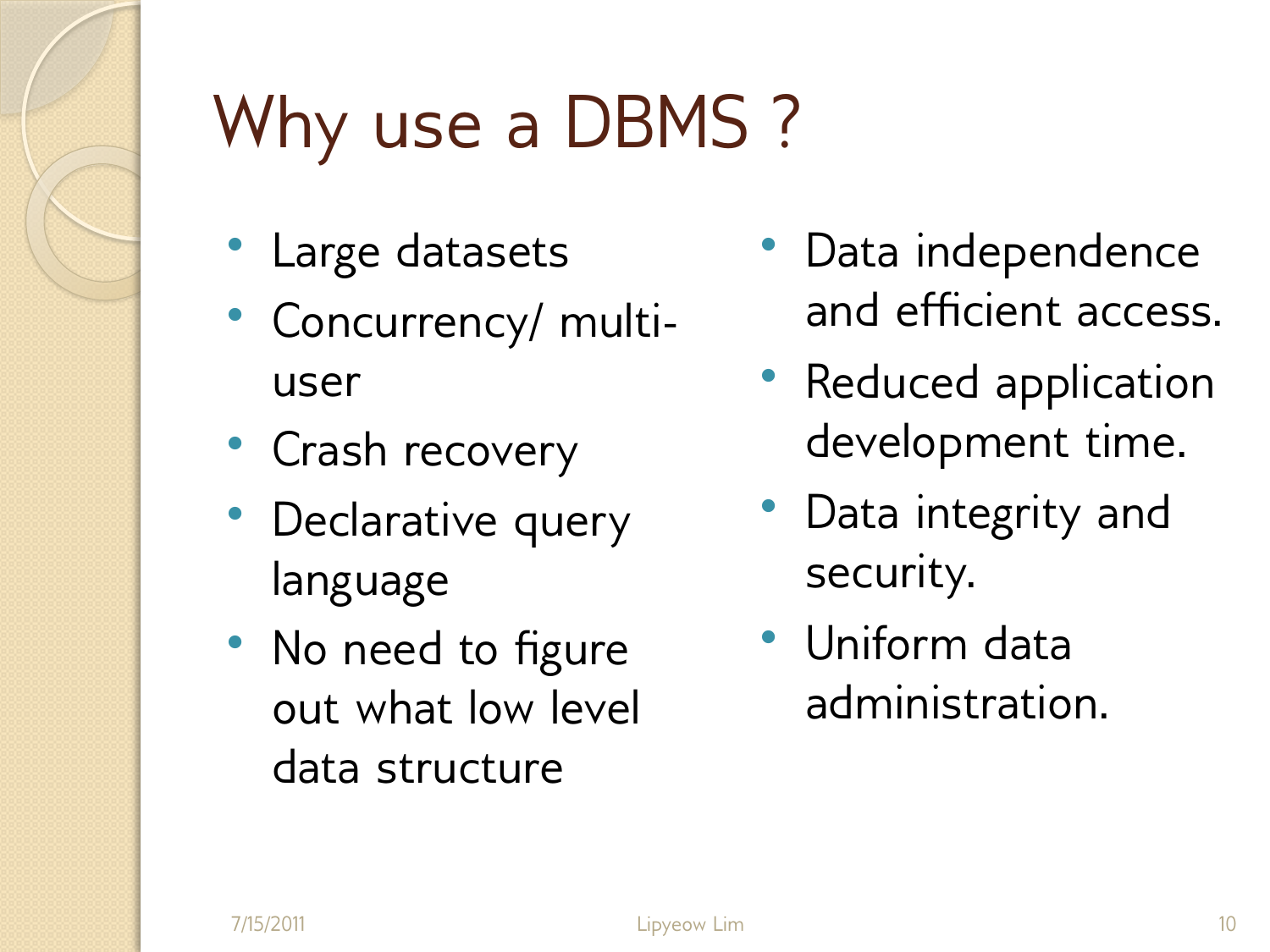

# Why use a DBMS ?
Large datasets
Concurrency/ multi-user
Crash recovery
Declarative query language
No need to figure out what low level data structure

Data independence and efficient access.
Reduced application development time.
Data integrity and security.
Uniform data administration.

7/15/2011
Lipyeow Lim
10